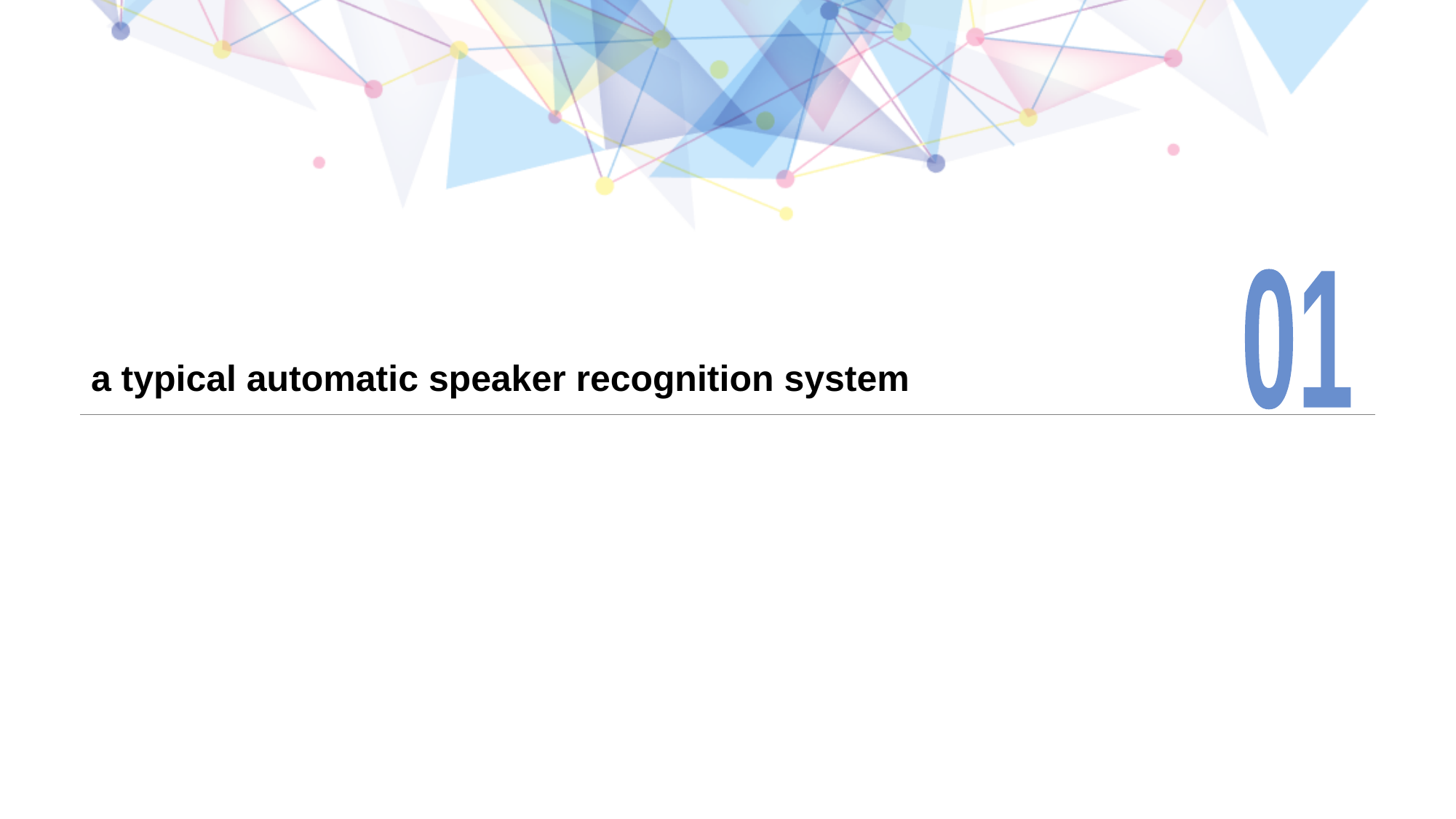

01
# a typical automatic speaker recognition system